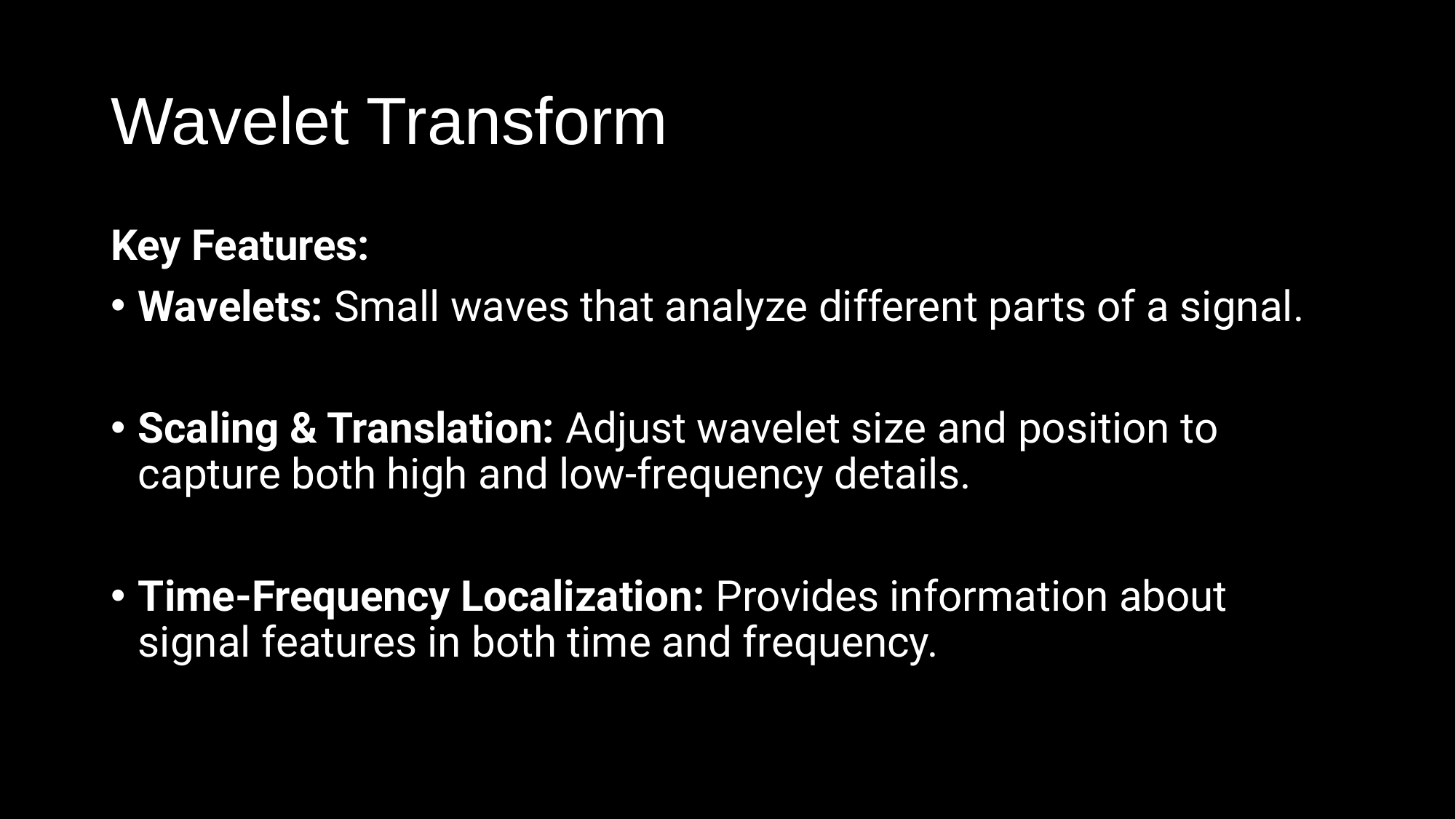

# Wavelet Transform
Key Features:
Wavelets: Small waves that analyze different parts of a signal.

Scaling & Translation: Adjust wavelet size and position to capture both high and low-frequency details.

Time-Frequency Localization: Provides information about signal features in both time and frequency.